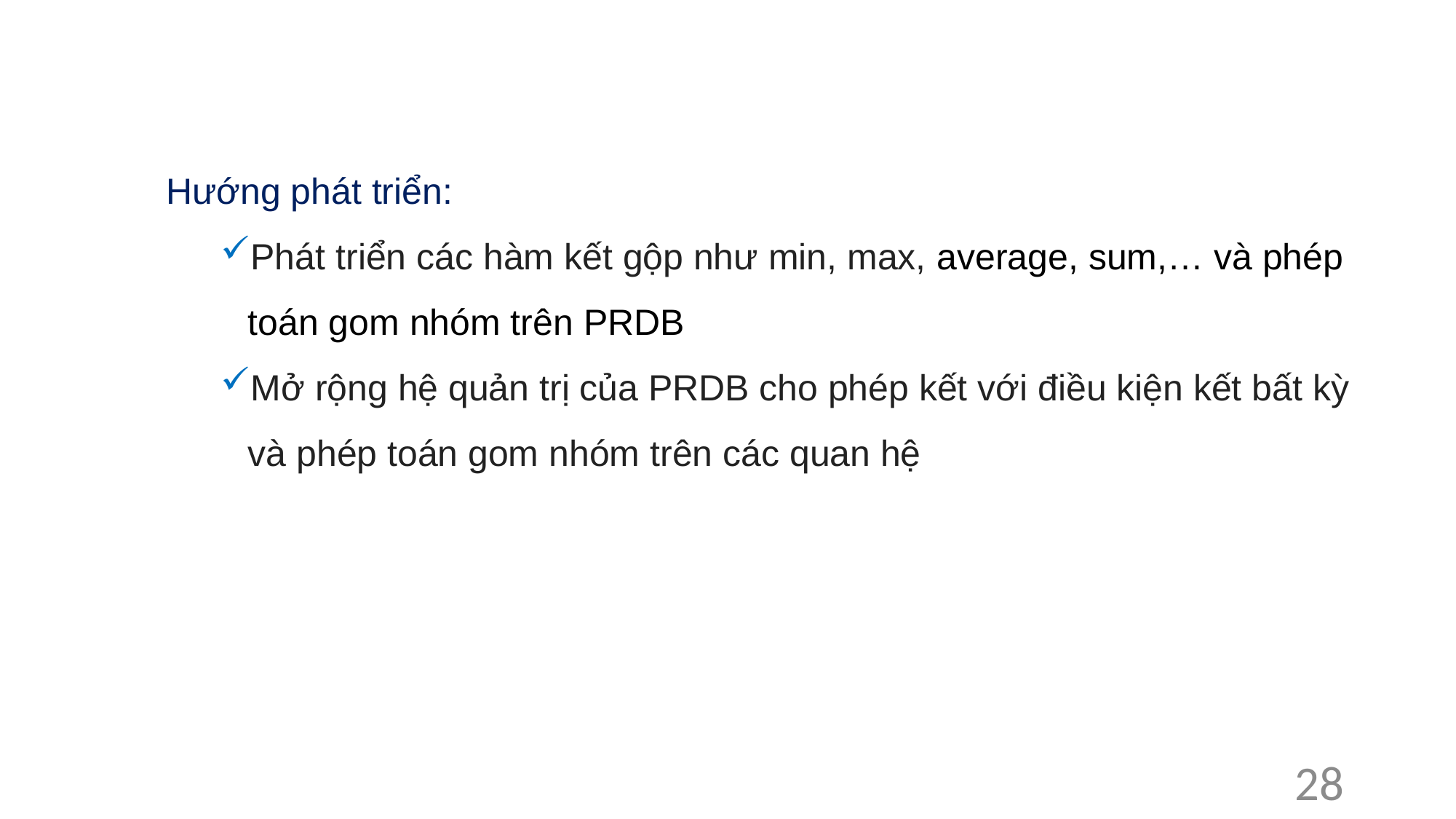

Hướng phát triển:
Phát triển các hàm kết gộp như min, max, average, sum,… và phép toán gom nhóm trên PRDB
Mở rộng hệ quản trị của PRDB cho phép kết với điều kiện kết bất kỳ và phép toán gom nhóm trên các quan hệ

28